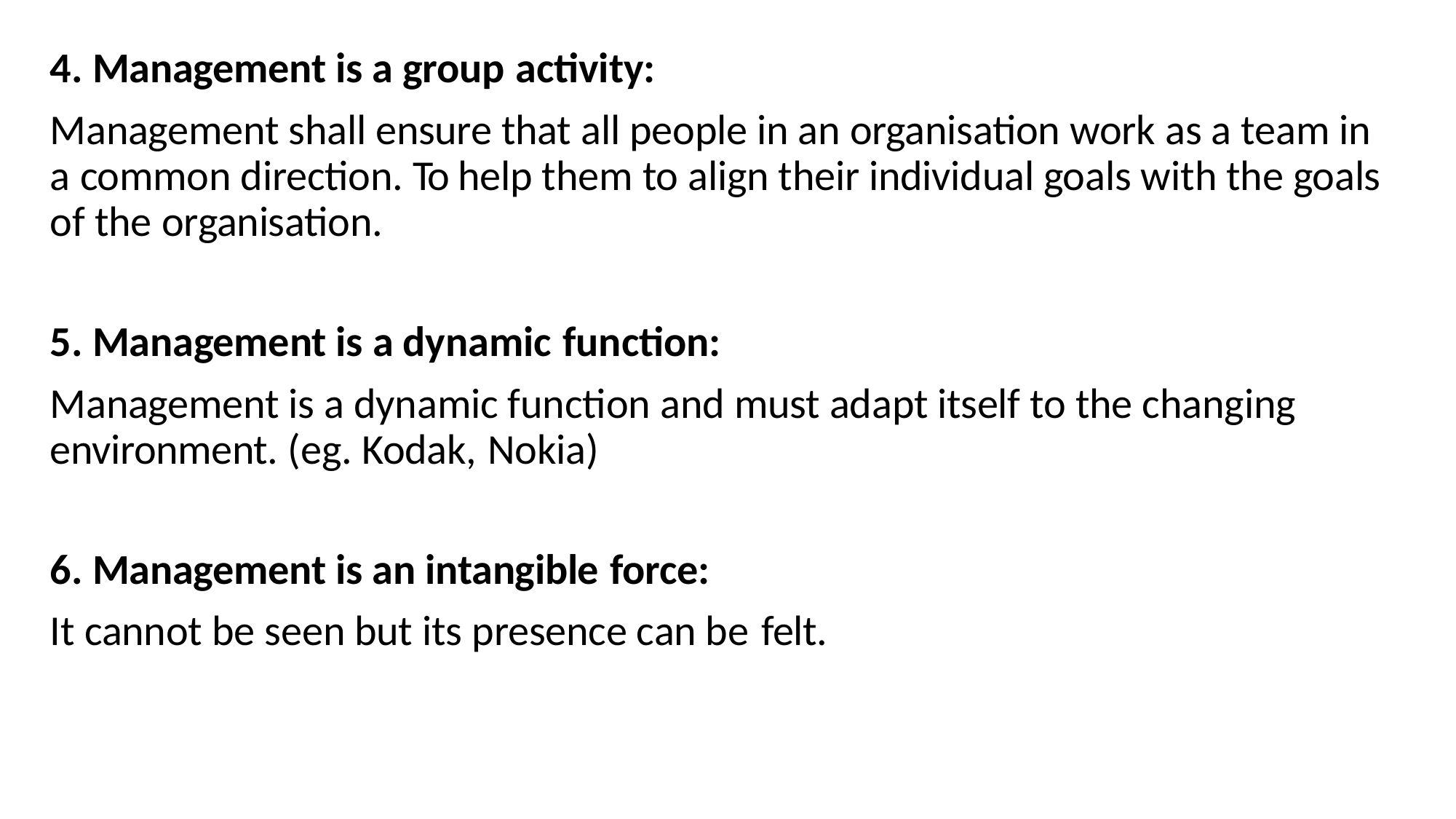

Management is a group activity:
Management shall ensure that all people in an organisation work as a team in  a common direction. To help them to align their individual goals with the goals  of the organisation.

Management is a dynamic function:
Management is a dynamic function and must adapt itself to the changing  environment. (eg. Kodak, Nokia)

Management is an intangible force:
It cannot be seen but its presence can be felt.